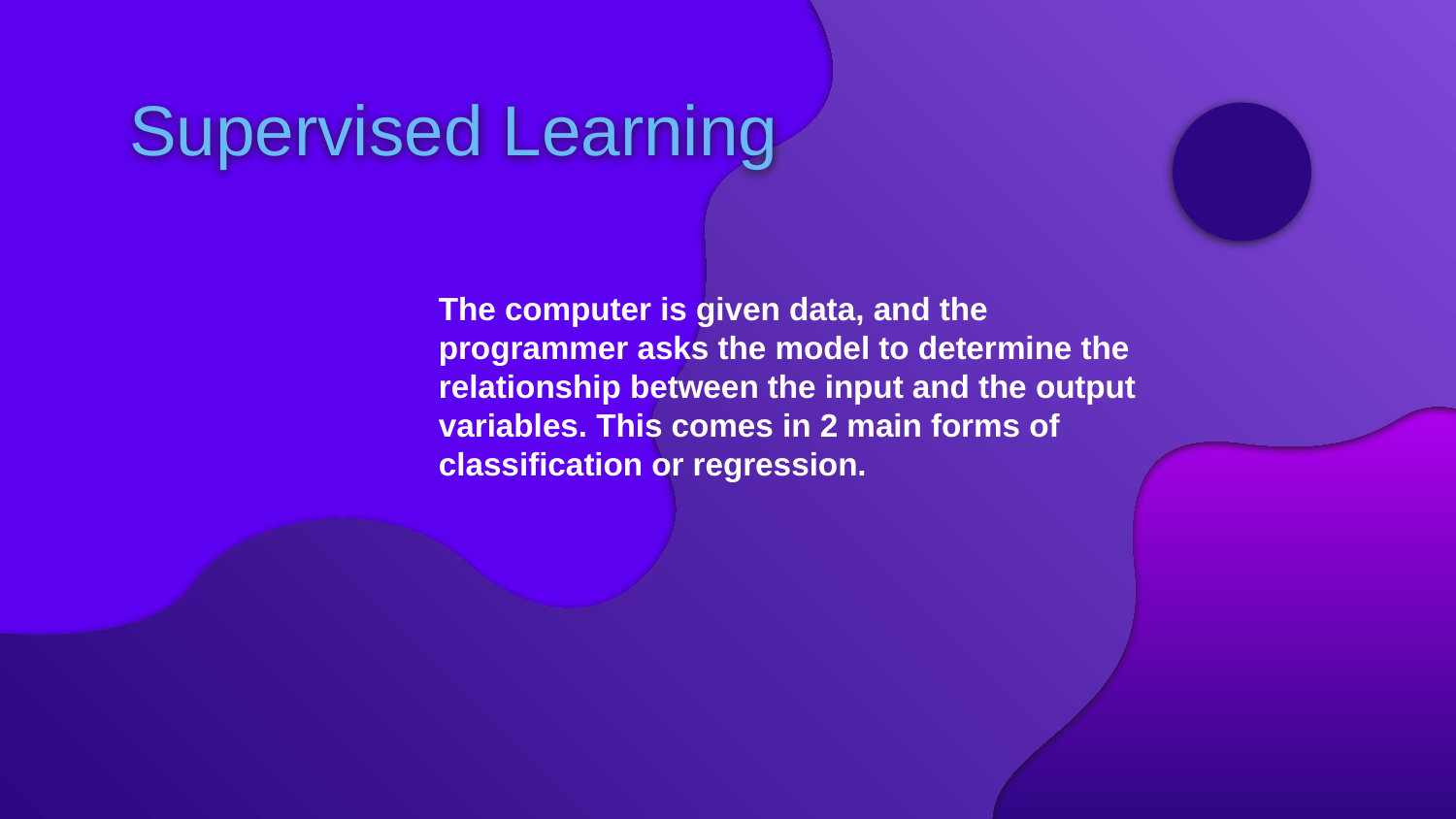

# Supervised Learning
The computer is given data, and the programmer asks the model to determine the relationship between the input and the output variables. This comes in 2 main forms of classification or regression.